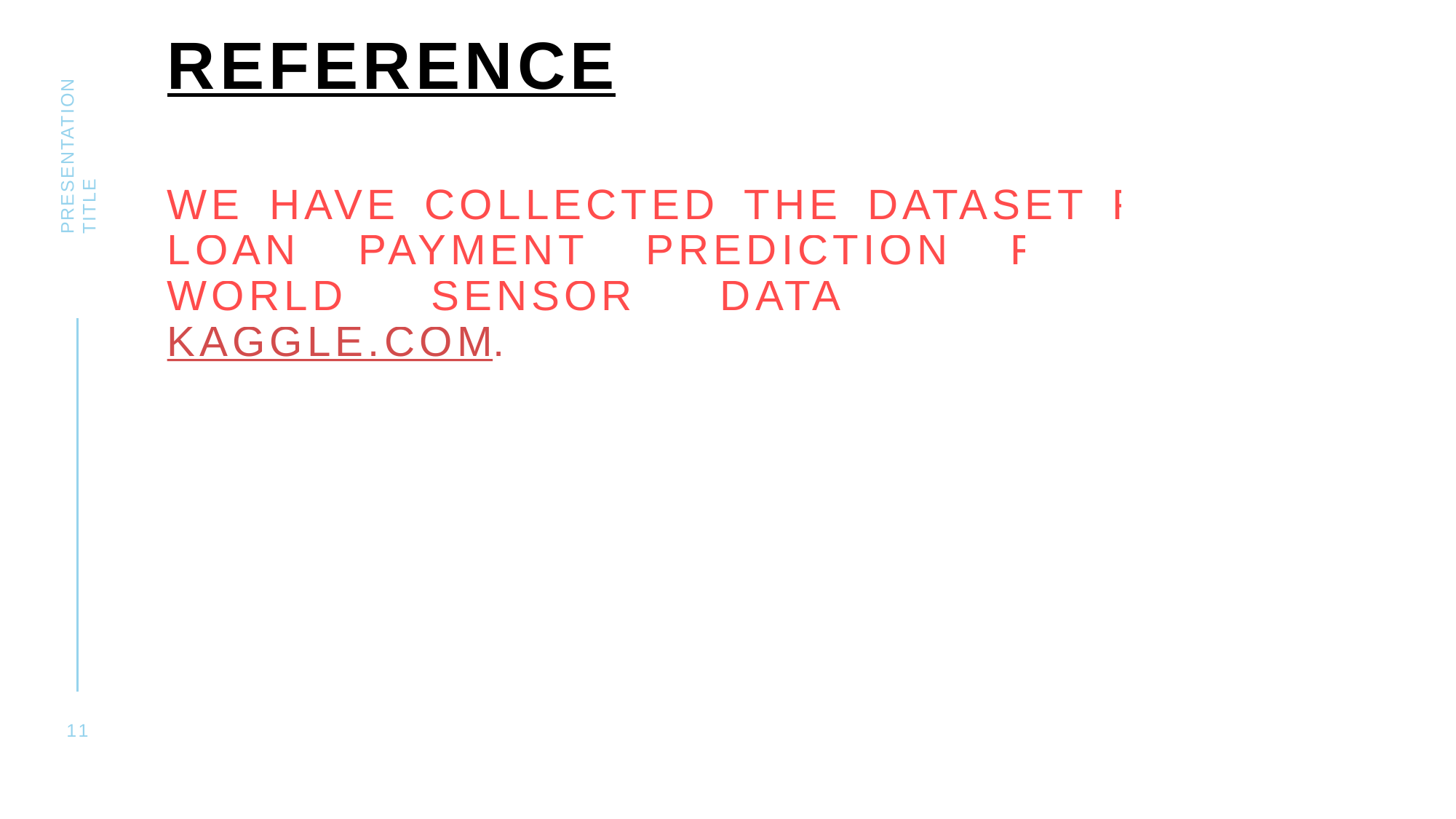

# Reference We have collected the dataset for the Loan payment prediction from real world sensor data available in kaggle.Com.
presentation title
11